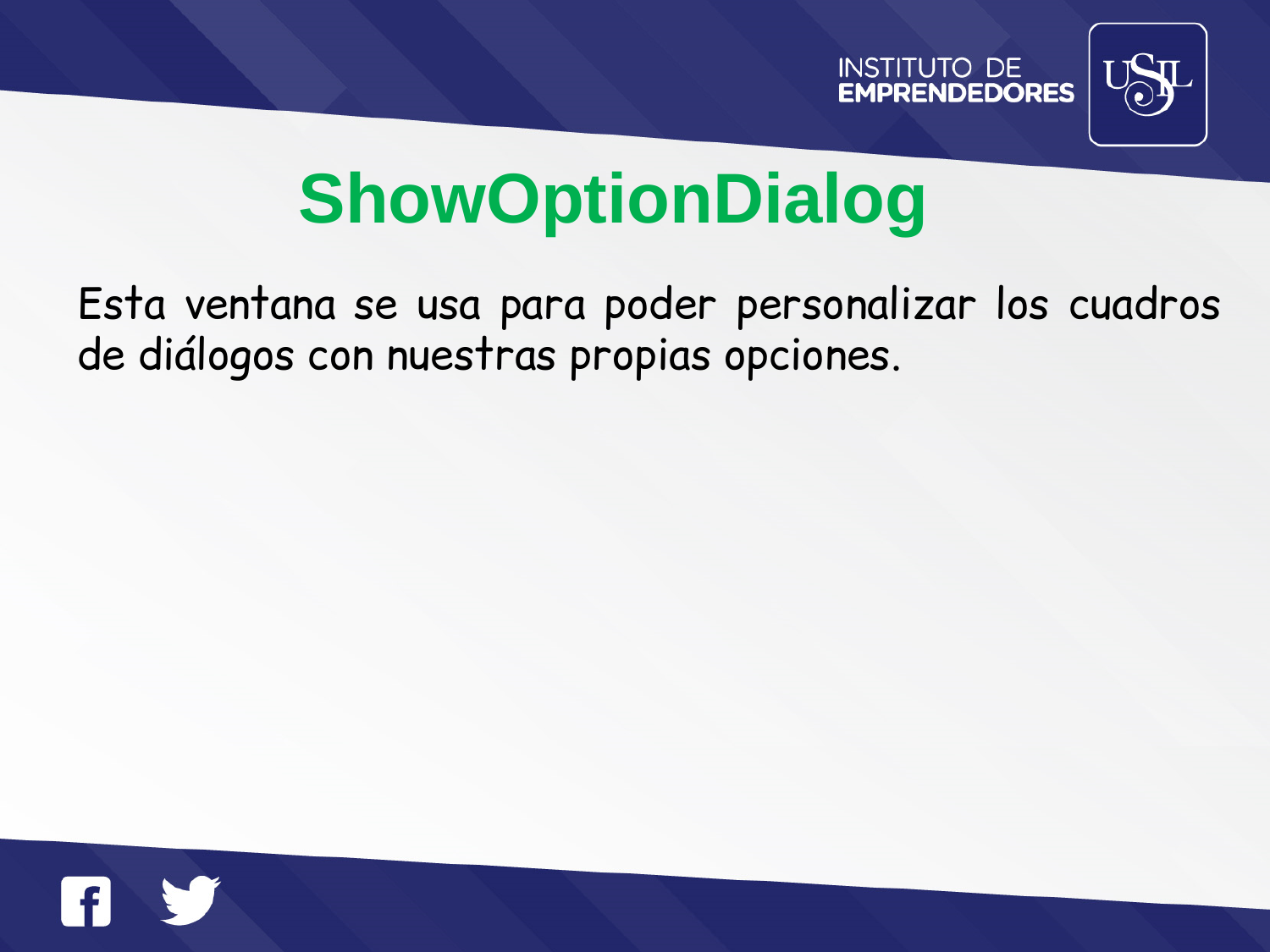

ShowOptionDialog
Esta ventana se usa para poder personalizar los cuadros de diálogos con nuestras propias opciones.